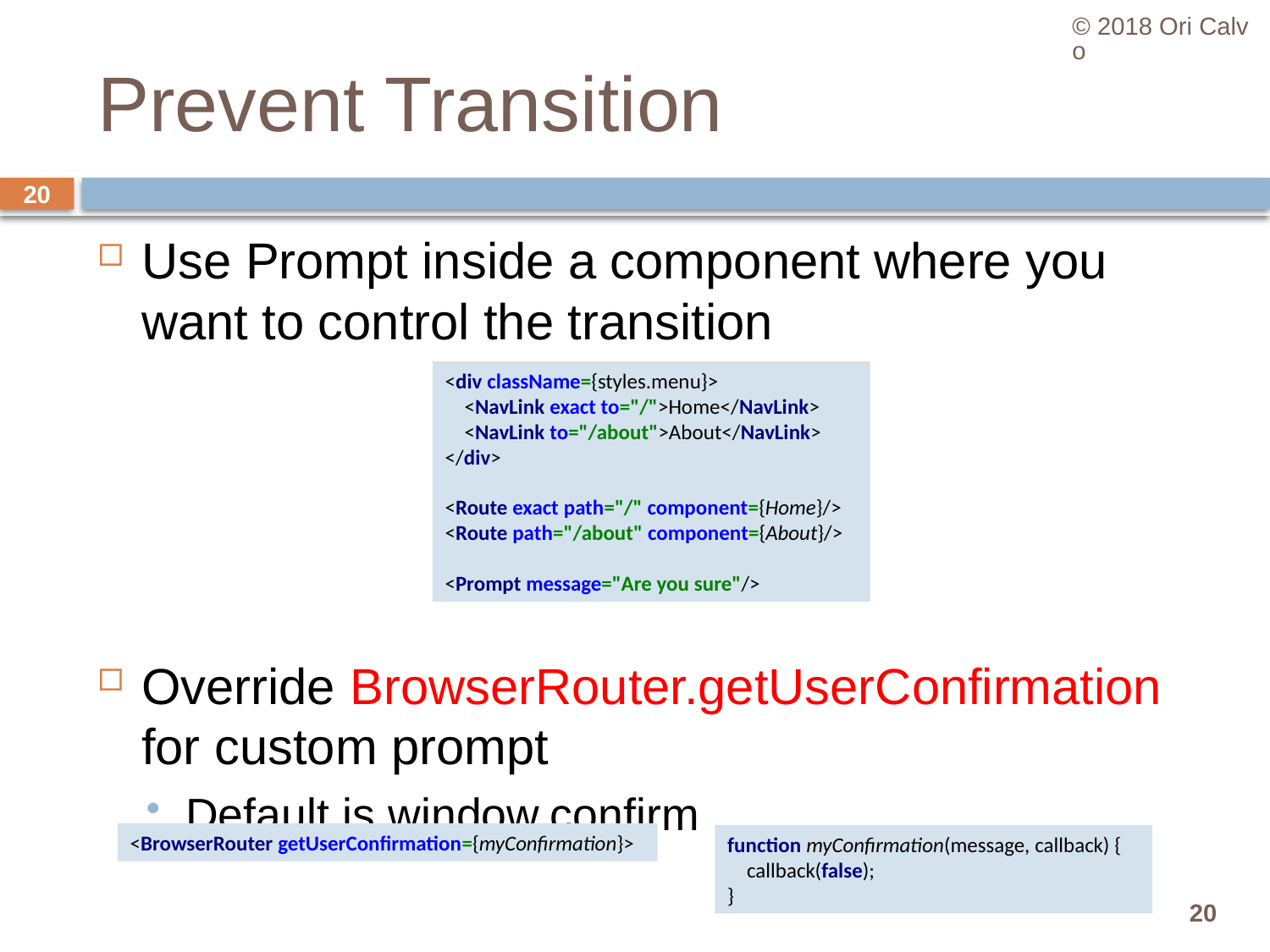

© 2018 Ori Calvo
# Prevent Transition
20
Use Prompt inside a component where you want to control the transition

Override BrowserRouter.getUserConfirmation for custom prompt
Default is window.confirm
<div className={styles.menu}>
    <NavLink exact to="/">Home</NavLink>
    <NavLink to="/about">About</NavLink>
</div>
<Route exact path="/" component={Home}/>
<Route path="/about" component={About}/>
<Prompt message="Are you sure"/>
<BrowserRouter getUserConfirmation={myConfirmation}>
function myConfirmation(message, callback) {
    callback(false);
}